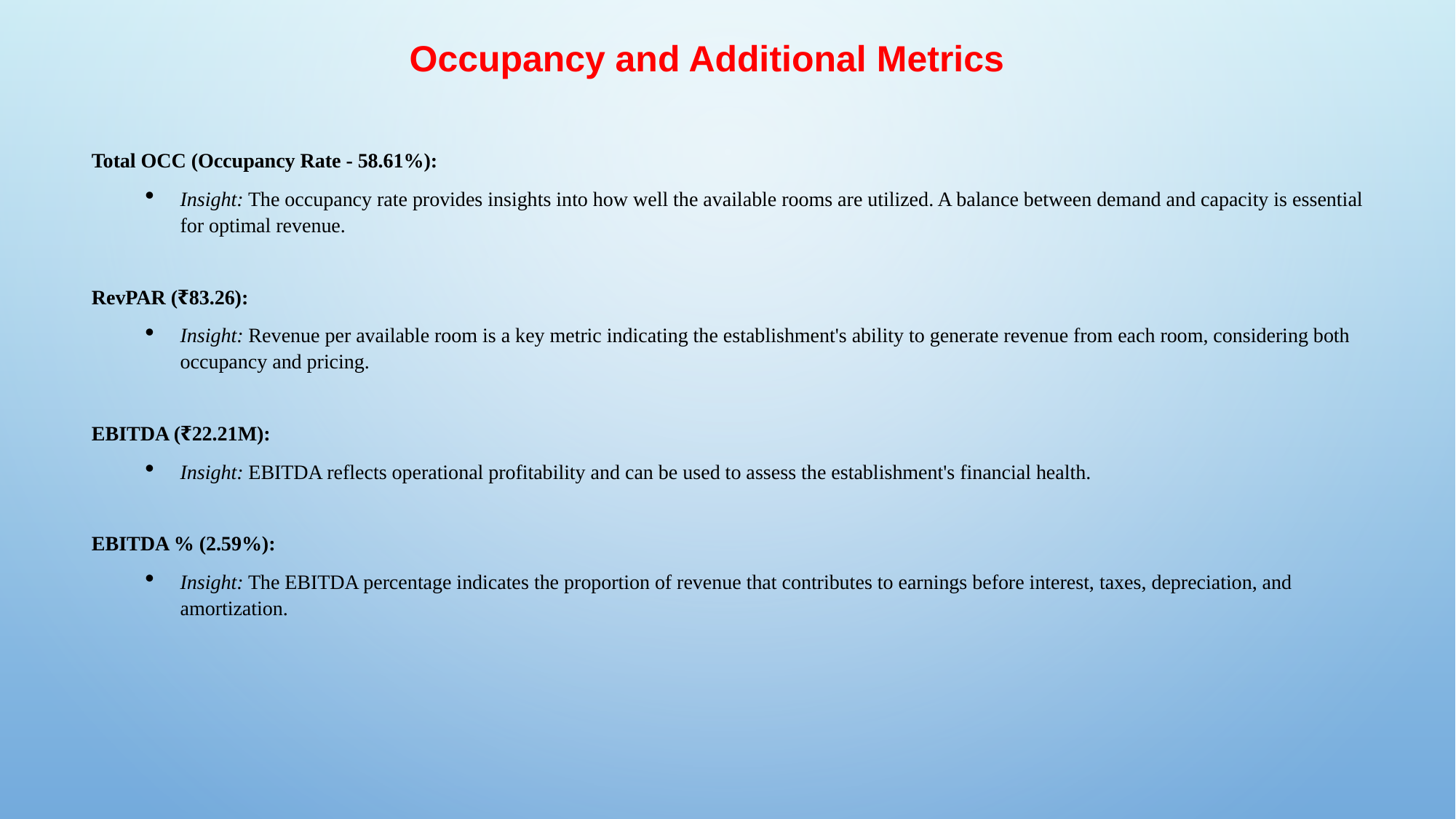

Occupancy and Additional Metrics
Total OCC (Occupancy Rate - 58.61%):
Insight: The occupancy rate provides insights into how well the available rooms are utilized. A balance between demand and capacity is essential for optimal revenue.

RevPAR (₹83.26):
Insight: Revenue per available room is a key metric indicating the establishment's ability to generate revenue from each room, considering both occupancy and pricing.

EBITDA (₹22.21M):
Insight: EBITDA reflects operational profitability and can be used to assess the establishment's financial health.

EBITDA % (2.59%):
Insight: The EBITDA percentage indicates the proportion of revenue that contributes to earnings before interest, taxes, depreciation, and amortization.